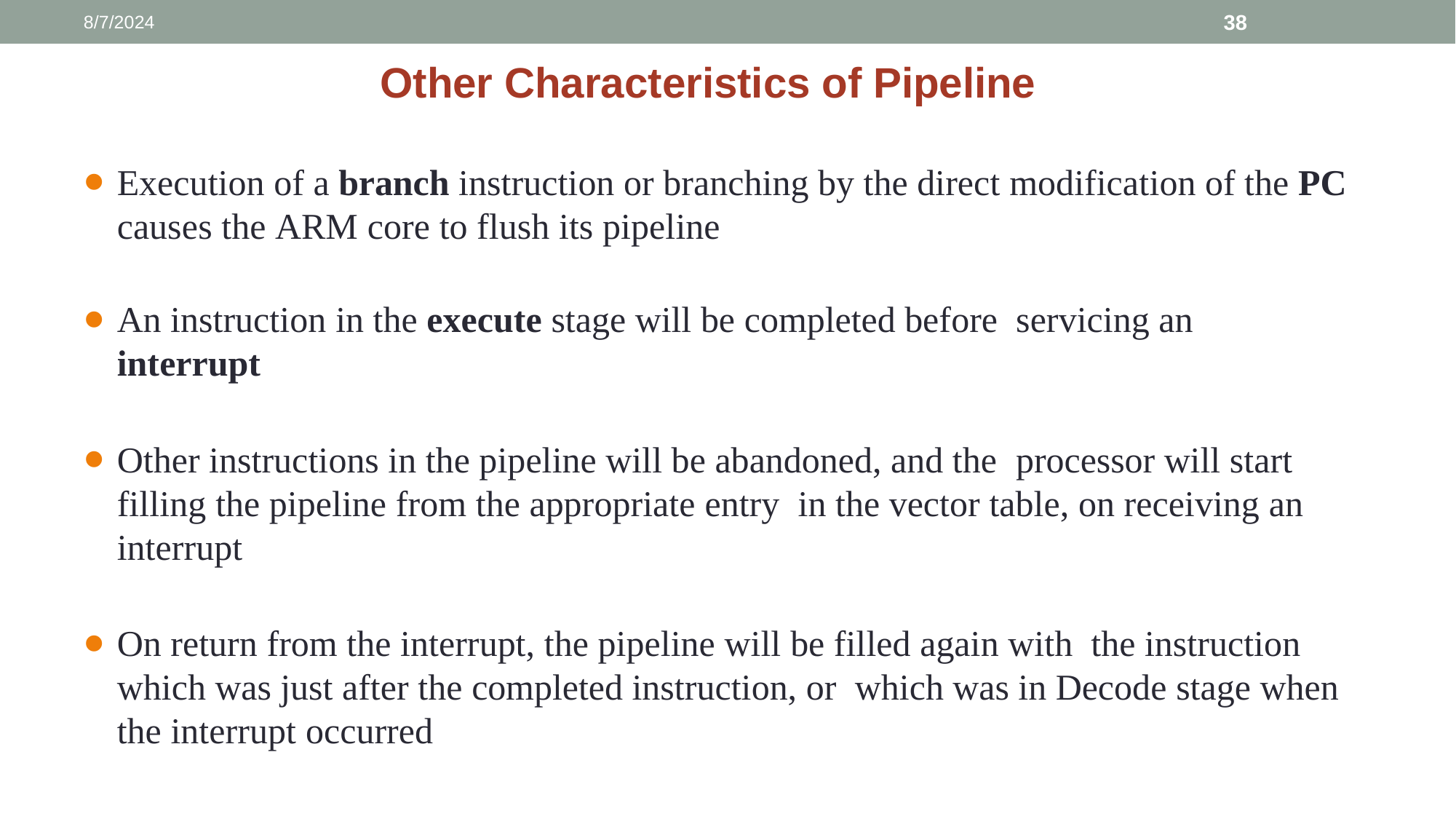

8/7/2024
38
# Other Characteristics of Pipeline
Execution of a branch instruction or branching by the direct modification of the PC causes the ARM core to flush its pipeline

An instruction in the execute stage will be completed before  servicing an interrupt

Other instructions in the pipeline will be abandoned, and the  processor will start filling the pipeline from the appropriate entry  in the vector table, on receiving an interrupt

On return from the interrupt, the pipeline will be filled again with  the instruction which was just after the completed instruction, or  which was in Decode stage when the interrupt occurred